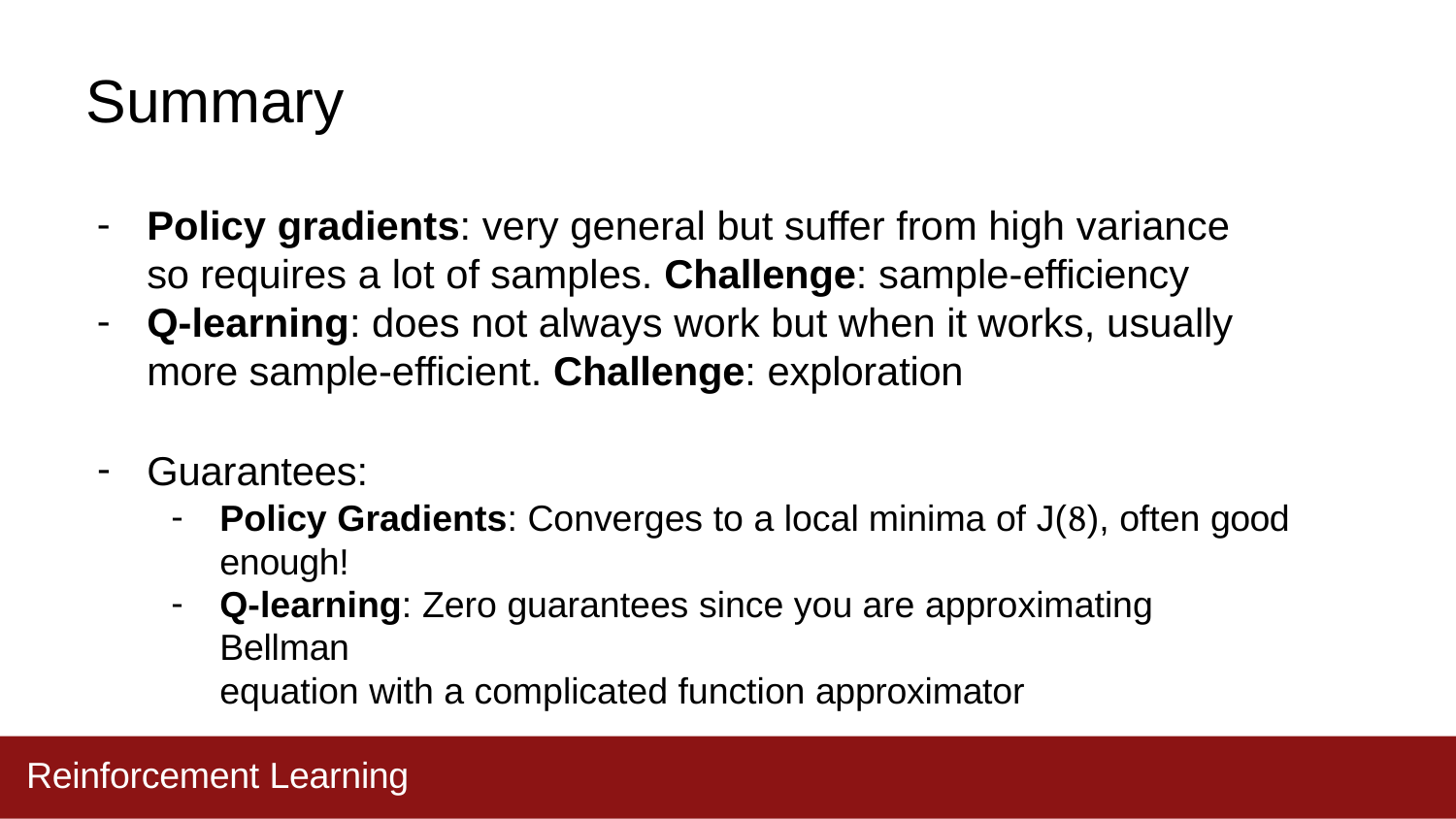

# Summary
Policy gradients: very general but suffer from high variance so requires a lot of samples. Challenge: sample-efficiency
Q-learning: does not always work but when it works, usually more sample-efficient. Challenge: exploration

Guarantees:
Policy Gradients: Converges to a local minima of J(8), often good enough!
Q-learning: Zero guarantees since you are approximating Bellman
equation with a complicated function approximator
Reinforcement Learning